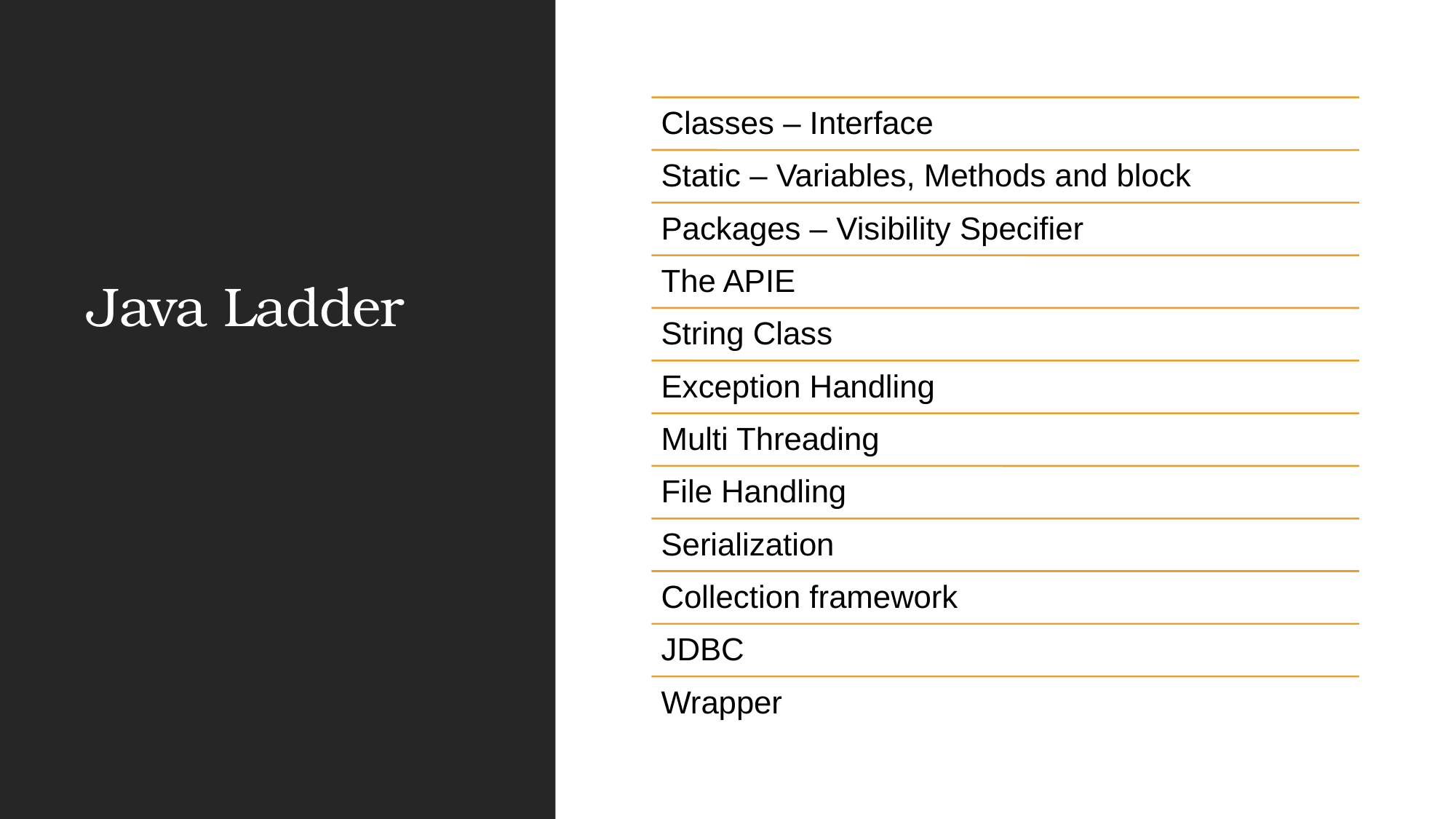

# Java Ladder
Classes – Interface
Static – Variables, Methods and block
Packages – Visibility Specifier
The APIE
String Class
Exception Handling
Multi Threading
File Handling
Serialization
Collection framework
JDBC
Wrapper